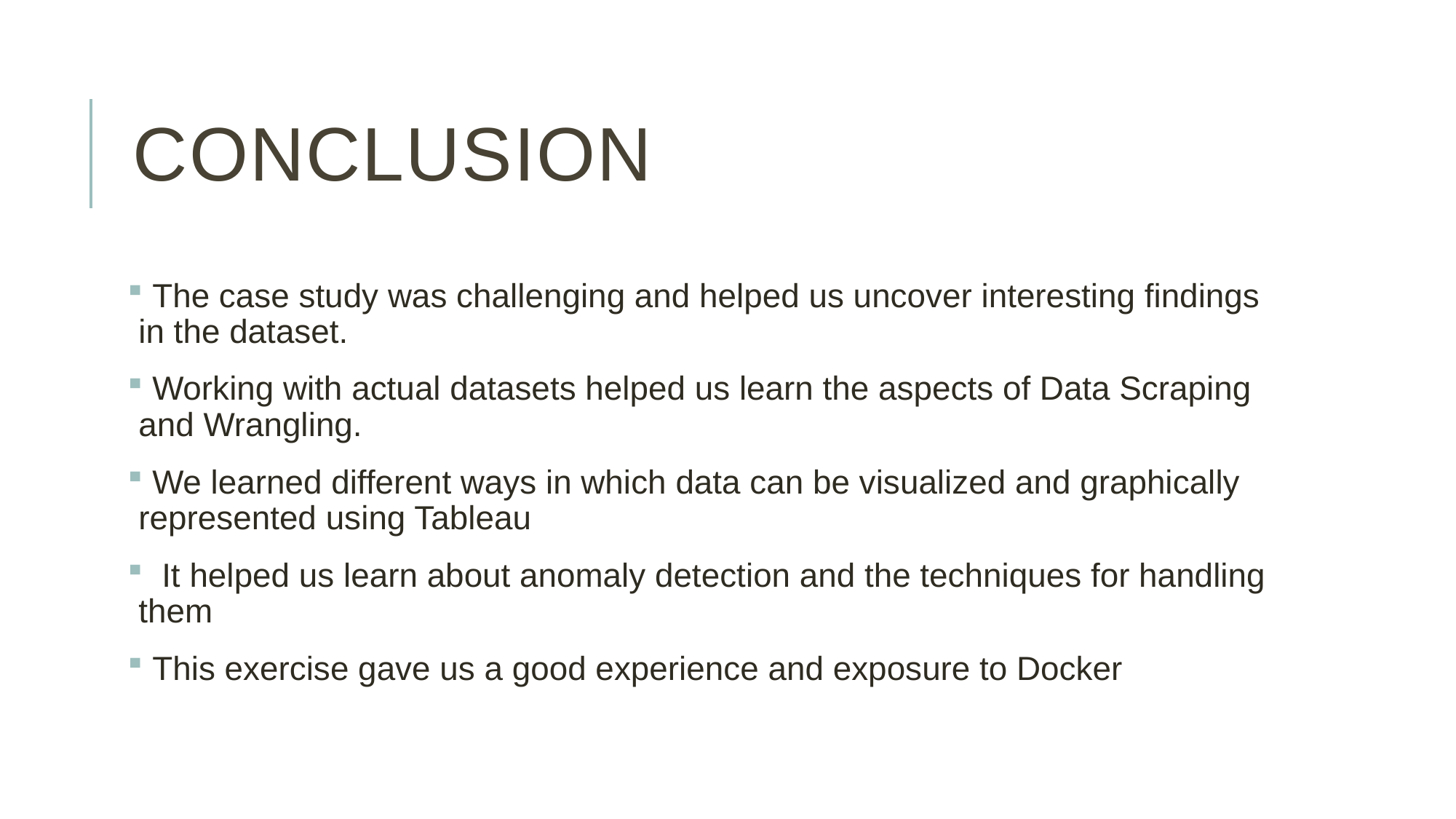

# CONCLUSION
 The case study was challenging and helped us uncover interesting findings in the dataset.
 Working with actual datasets helped us learn the aspects of Data Scraping and Wrangling.
 We learned different ways in which data can be visualized and graphically represented using Tableau
  It helped us learn about anomaly detection and the techniques for handling them
 This exercise gave us a good experience and exposure to Docker